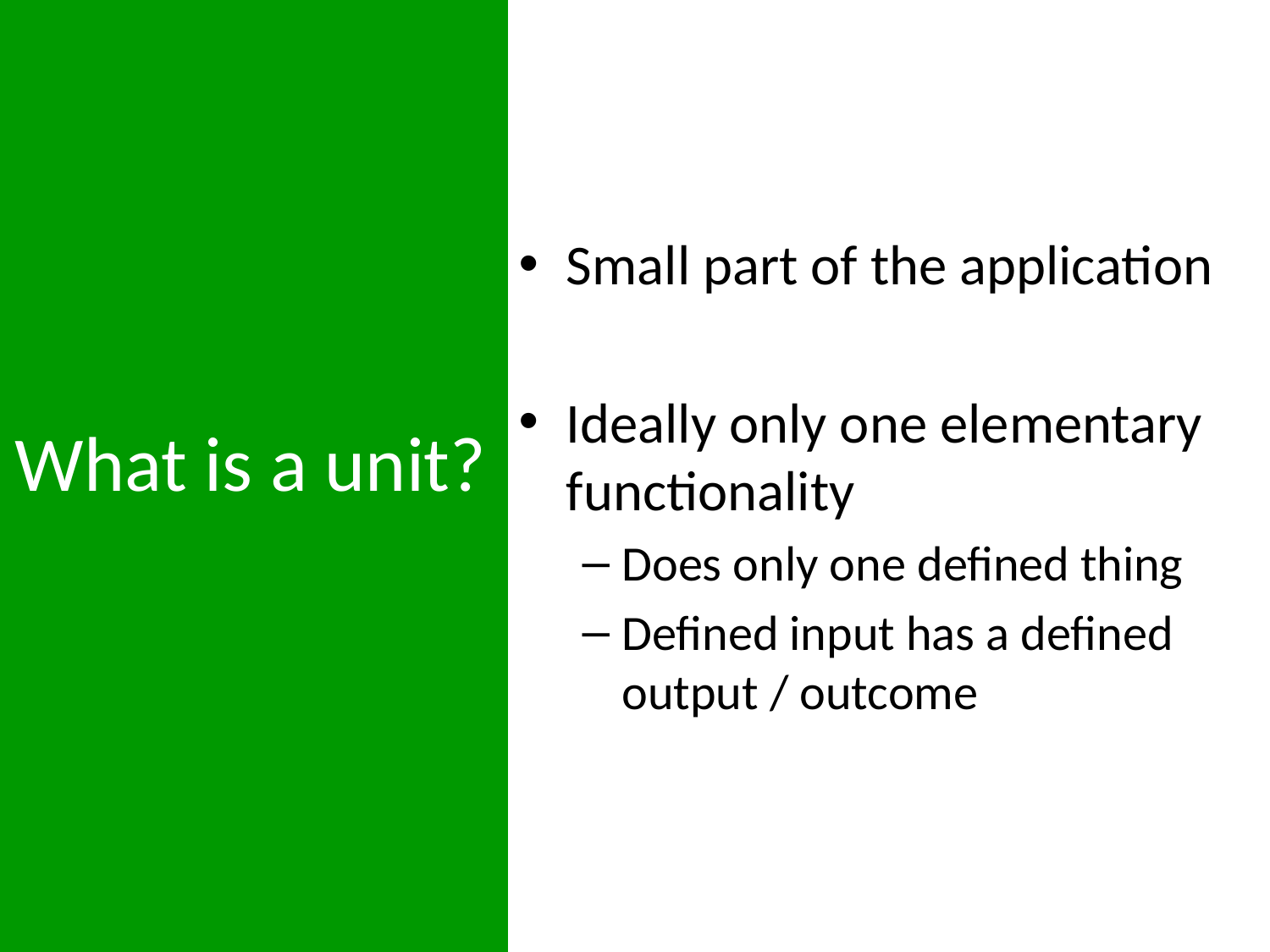

Small part of the application

Ideally only one elementary functionality
Does only one defined thing
Defined input has a defined output / outcome
# What is a unit?